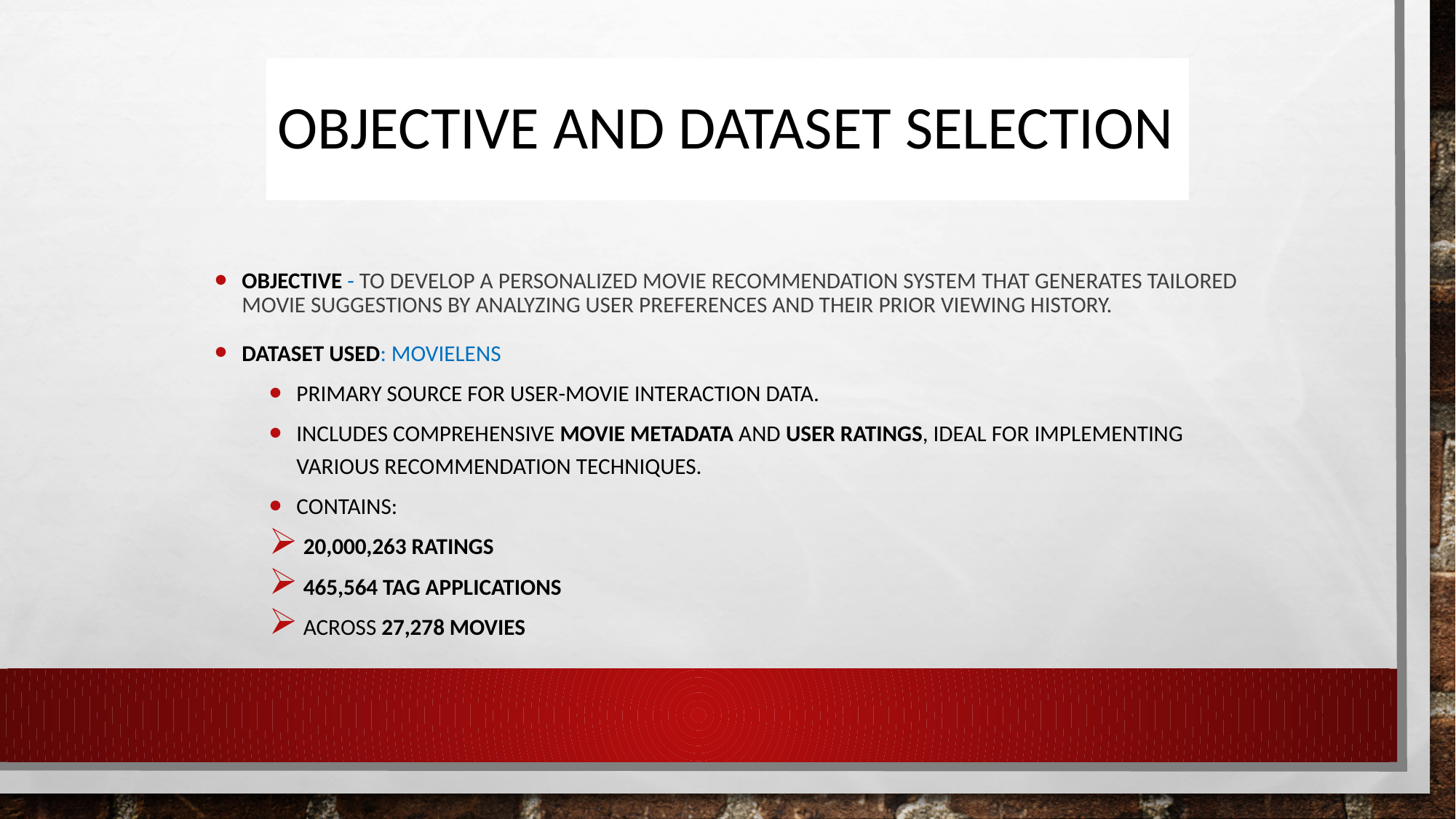

# Objective and Dataset selection
Objective - To develop a personalized movie recommendation system that generates tailored movie suggestions by analyzing user preferences and their prior viewing history.
Dataset Used: MovieLens
Primary source for user-movie interaction data.
Includes comprehensive movie metadata and user ratings, ideal for implementing various recommendation techniques.
Contains:
20,000,263 ratings
465,564 tag applications
Across 27,278 movies